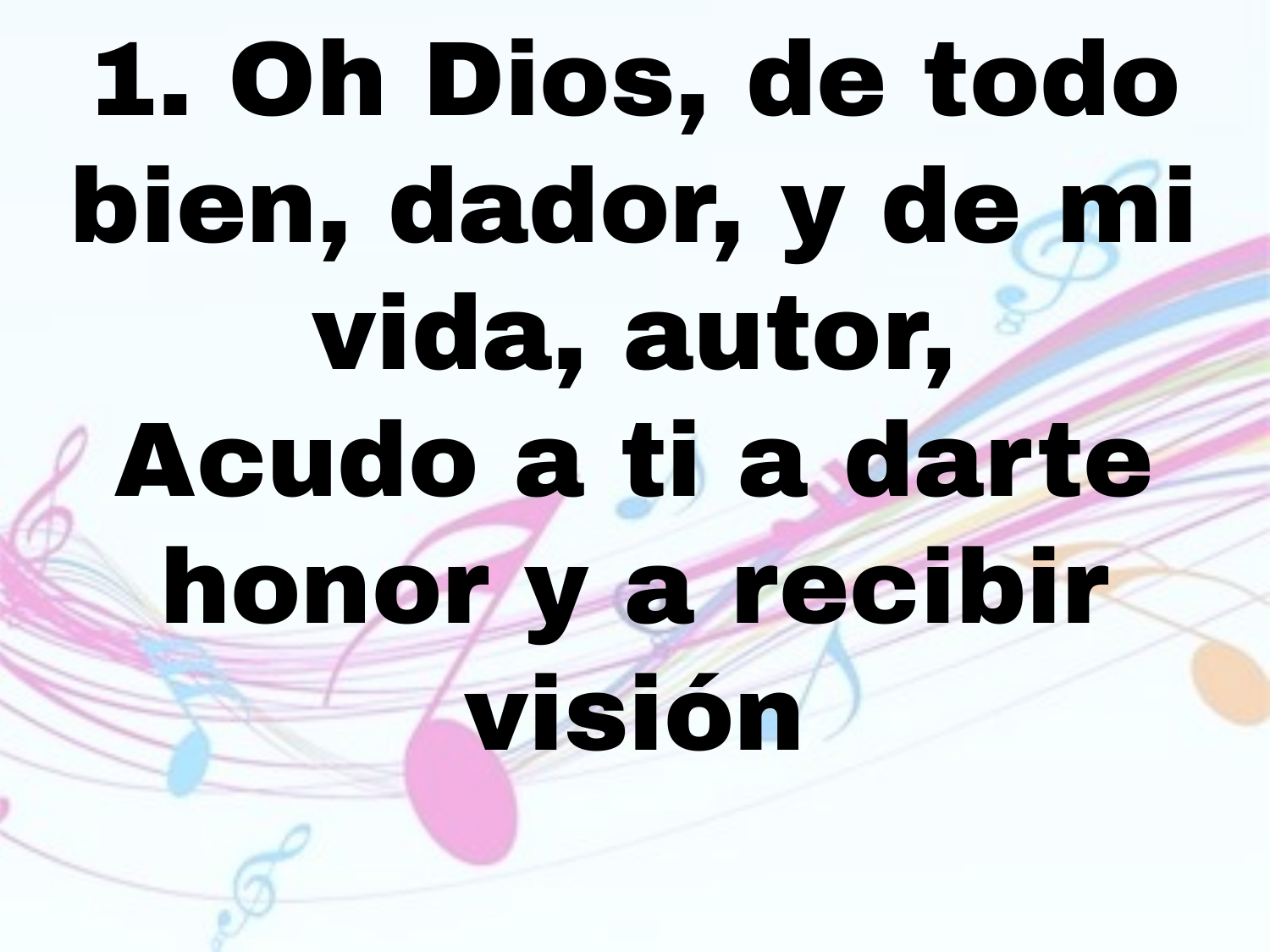

1. Oh Dios, de todo bien, dador, y de mi vida, autor,
Acudo a ti a darte honor y a recibir visión